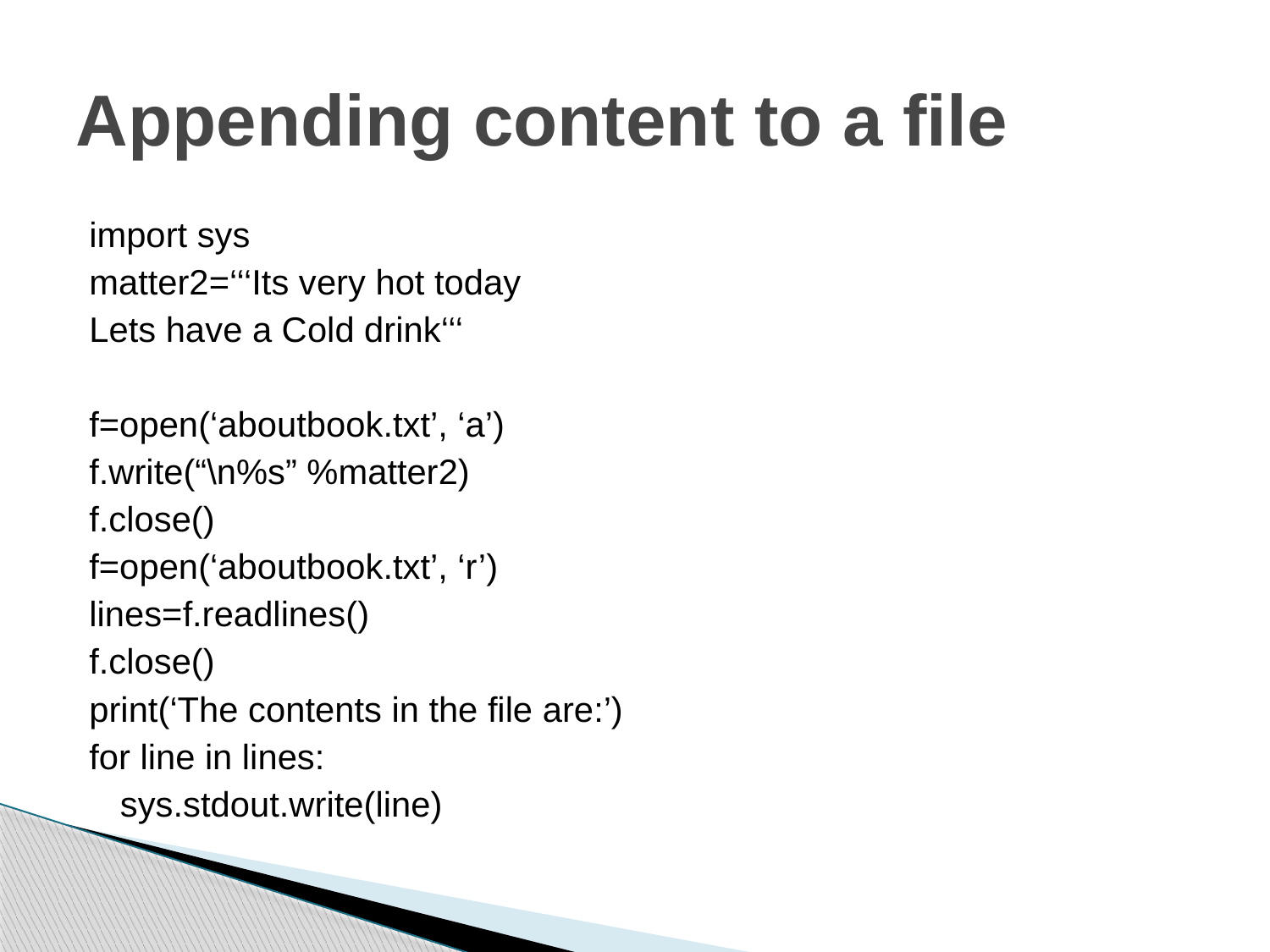

# Appending content to a file
import sys
matter2=‘‘‘Its very hot today
Lets have a Cold drink‘‘‘

f=open(‘aboutbook.txt’, ‘a’)
f.write(“\n%s” %matter2)
f.close()
f=open(‘aboutbook.txt’, ‘r’)
lines=f.readlines()
f.close()
print(‘The contents in the file are:’)
for line in lines:
	sys.stdout.write(line)